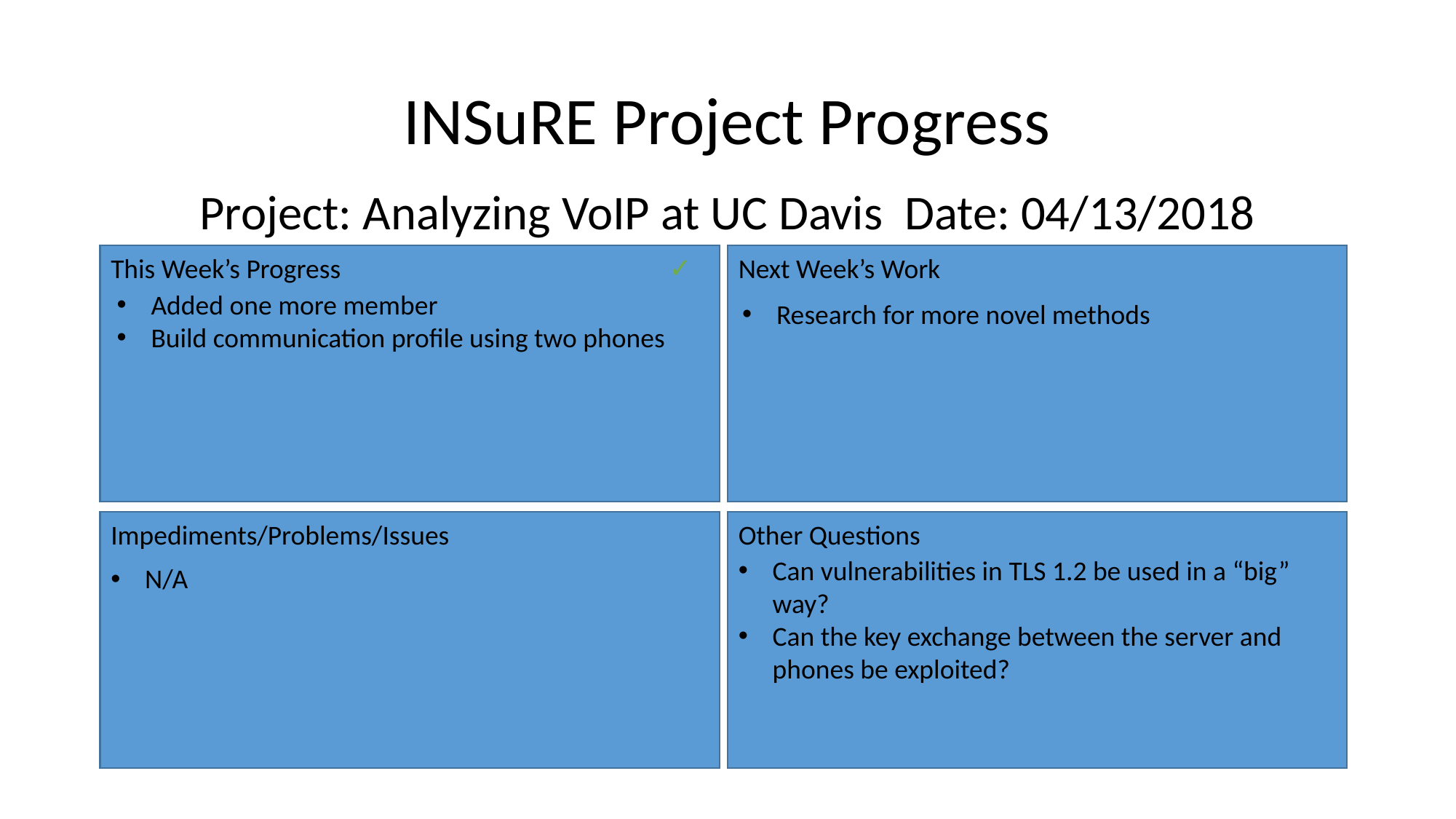

# INSuRE Project Progress
Project: Analyzing VoIP at UC Davis  Date: 04/13/2018
✓

Next Week’s Work

This Week’s Progress
Added one more member
Build communication profile using two phones
Research for more novel methods

Impediments/Problems/Issues

Other Questions
Can vulnerabilities in TLS 1.2 be used in a “big” way?
Can the key exchange between the server and phones be exploited?
N/A